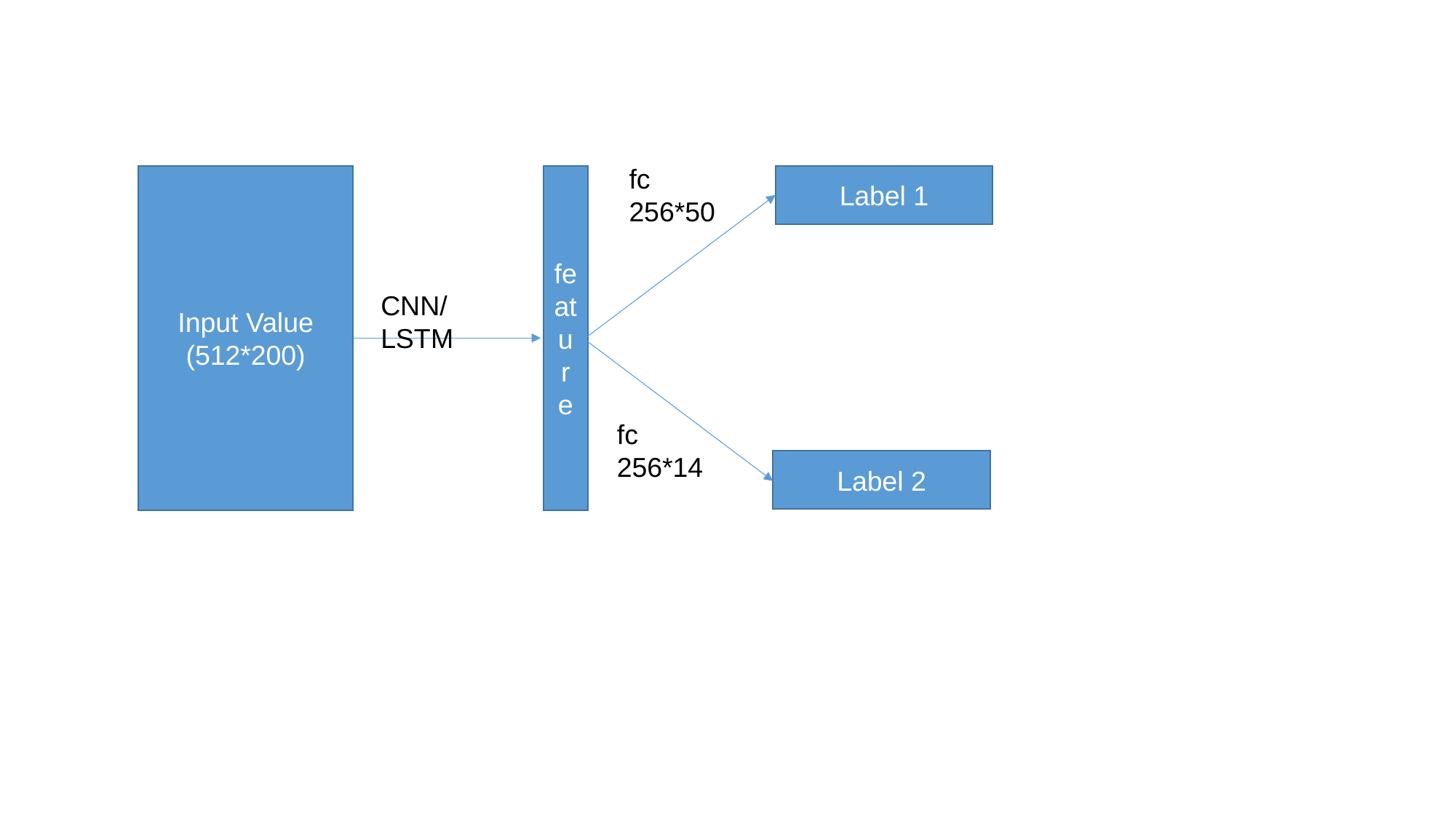

fc
256*50
Input Value
(512*200)
feature
Label 1
CNN/LSTM
fc
256*14
Label 2